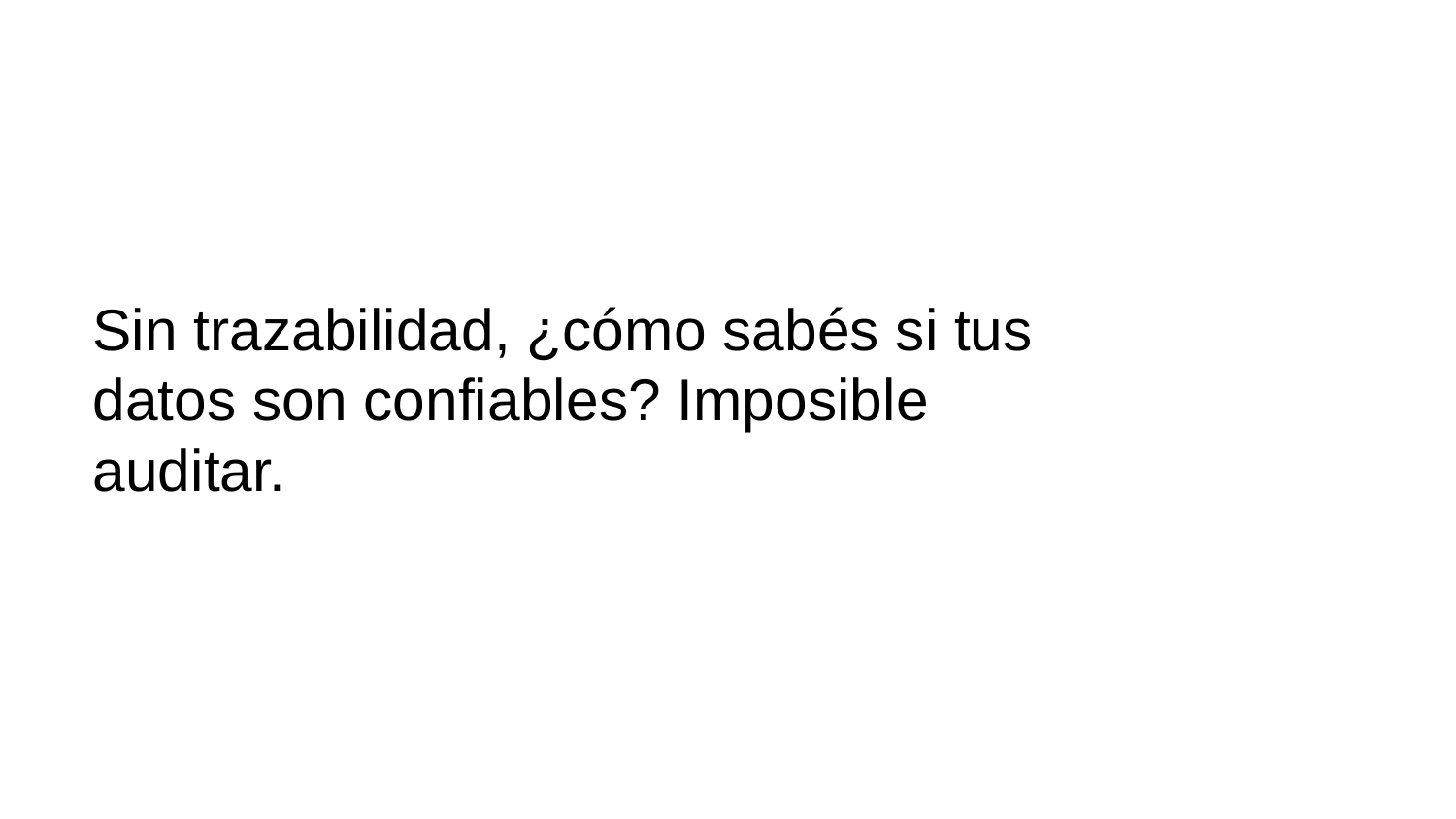

# Sin trazabilidad, ¿cómo sabés si tus datos son confiables? Imposible auditar.